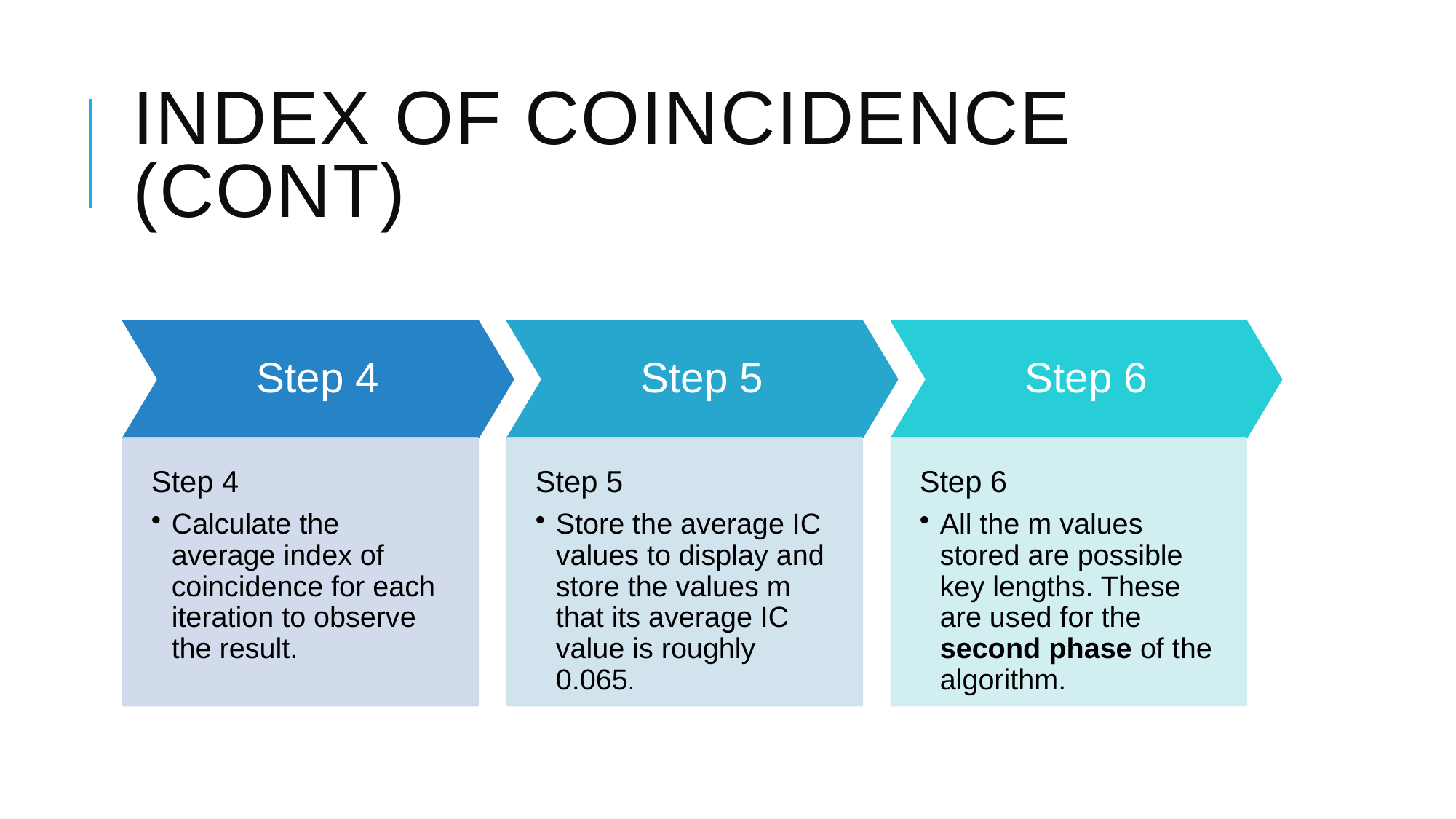

# Index of coincidence (CONt)
Step 4
Step 4
Calculate the average index of coincidence for each iteration to observe the result.
Step 5
Step 5
Store the average IC values to display and store the values m that its average IC value is roughly 0.065.
Step 6
Step 6
All the m values stored are possible key lengths. These are used for the second phase of the algorithm.